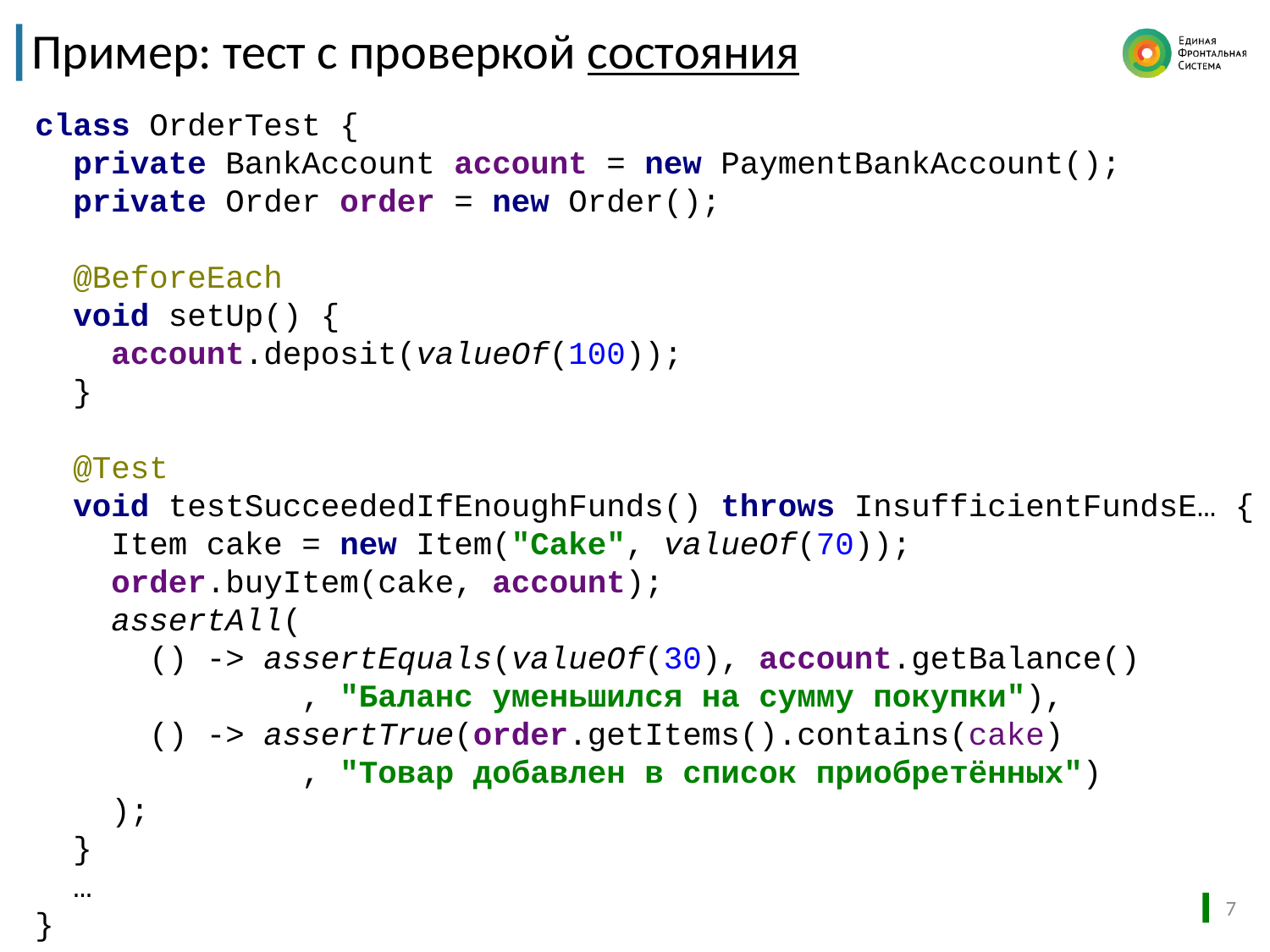

# Пример: тест с проверкой состояния
class OrderTest {
  private BankAccount account = new PaymentBankAccount();
  private Order order = new Order();
  @BeforeEach
  void setUp() {
    account.deposit(valueOf(100));
  }
  @Test
  void testSucceededIfEnoughFunds() throws InsufficientFundsE… {
    Item cake = new Item("Cake", valueOf(70));
    order.buyItem(cake, account);
    assertAll(
      () -> assertEquals(valueOf(30), account.getBalance()
              , "Баланс уменьшился на сумму покупки"),
      () -> assertTrue(order.getItems().contains(cake)
              , "Товар добавлен в список приобретённых")
    );
  }
  …
}
7